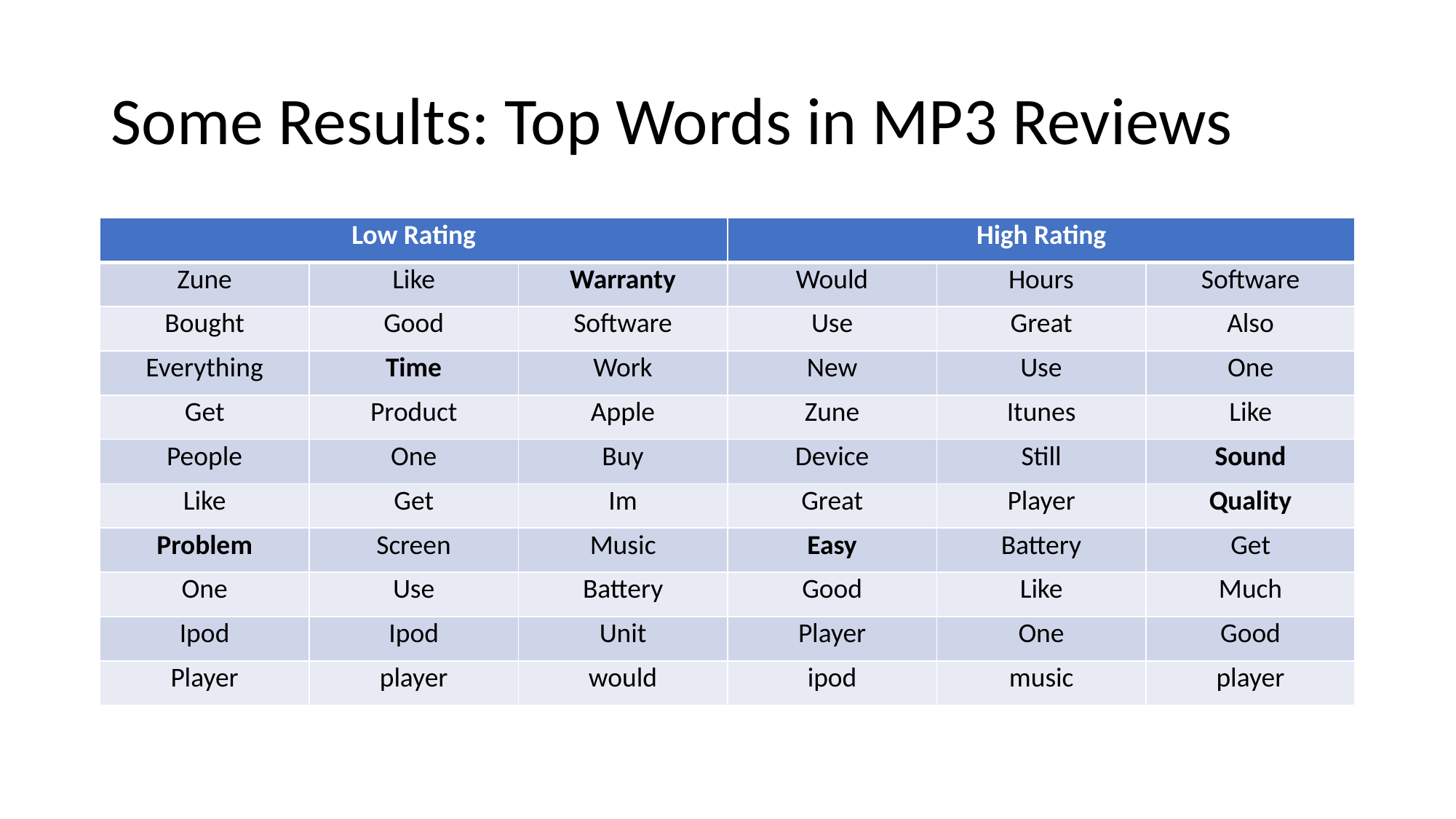

# Some Results: Top Words in MP3 Reviews
| Low Rating |  |  | High Rating |  |  |
| --- | --- | --- | --- | --- | --- |
| Zune | Like | Warranty | Would | Hours | Software |
| Bought | Good | Software | Use | Great | Also |
| Everything | Time | Work | New | Use | One |
| Get | Product | Apple | Zune | Itunes | Like |
| People | One | Buy | Device | Still | Sound |
| Like | Get | Im | Great | Player | Quality |
| Problem | Screen | Music | Easy | Battery | Get |
| One | Use | Battery | Good | Like | Much |
| Ipod | Ipod | Unit | Player | One | Good |
| Player | player | would | ipod | music | player |